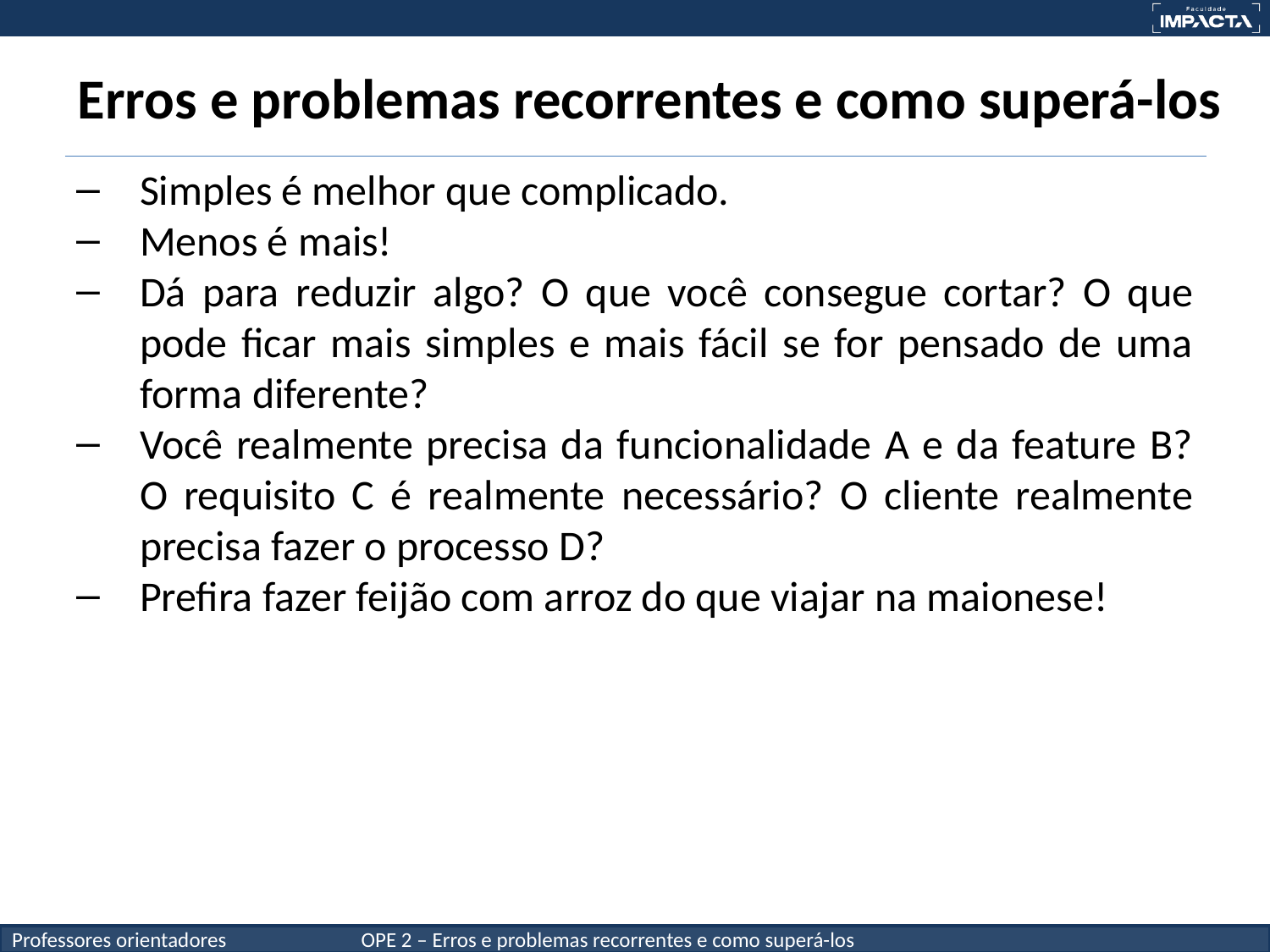

# Erros e problemas recorrentes e como superá-los
Simples é melhor que complicado.
Menos é mais!
Dá para reduzir algo? O que você consegue cortar? O que pode ficar mais simples e mais fácil se for pensado de uma forma diferente?
Você realmente precisa da funcionalidade A e da feature B? O requisito C é realmente necessário? O cliente realmente precisa fazer o processo D?
Prefira fazer feijão com arroz do que viajar na maionese!